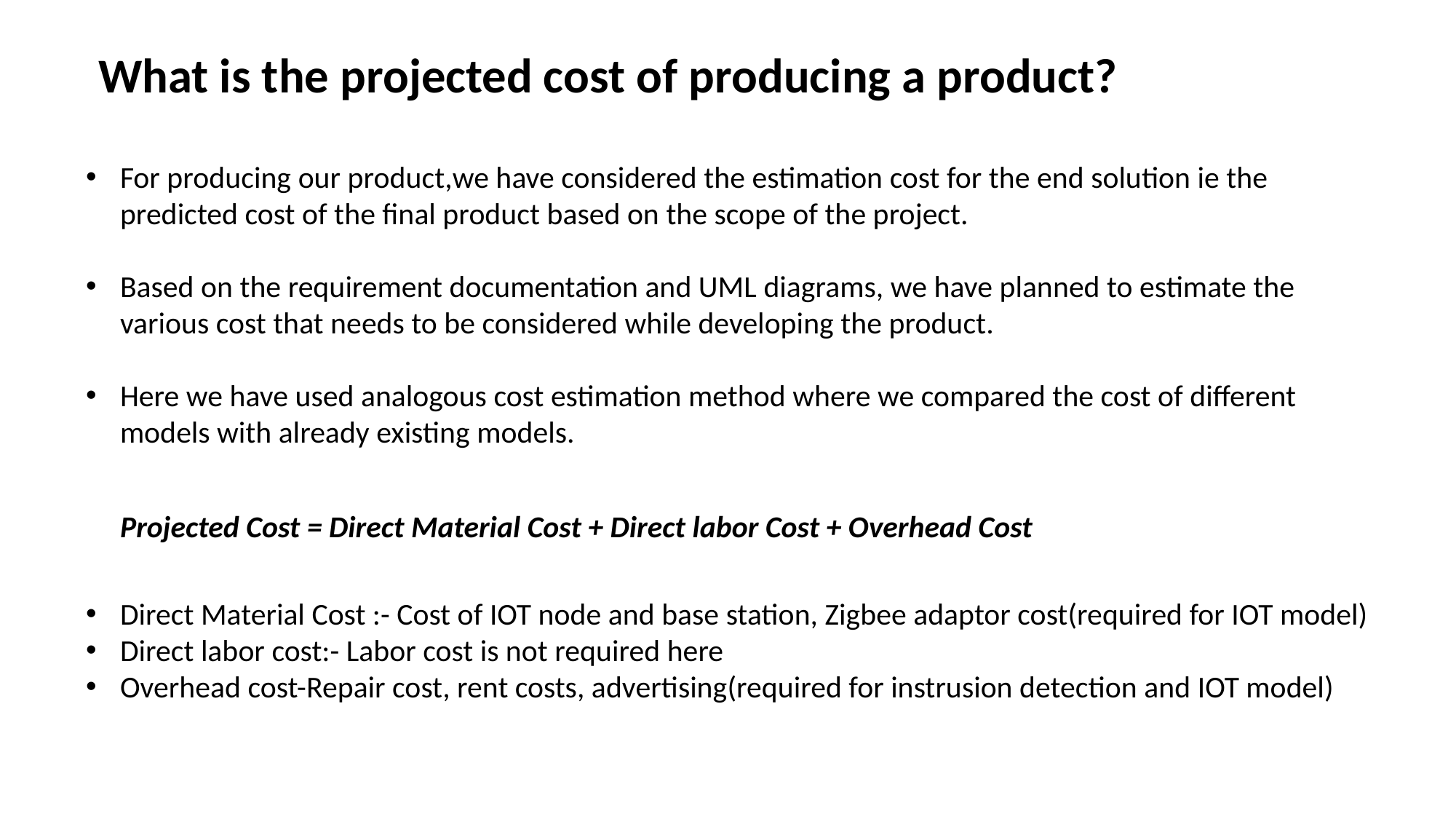

What is the projected cost of producing a product?

For producing our product,we have considered the estimation cost for the end solution ie the predicted cost of the final product based on the scope of the project.

Based on the requirement documentation and UML diagrams, we have planned to estimate the various cost that needs to be considered while developing the product.

Here we have used analogous cost estimation method where we compared the cost of different models with already existing models.

Direct Material Cost :- Cost of IOT node and base station, Zigbee adaptor cost(required for IOT model)
Direct labor cost:- Labor cost is not required here
Overhead cost-Repair cost, rent costs, advertising(required for instrusion detection and IOT model)

Projected Cost = Direct Material Cost + Direct labor Cost + Overhead Cost